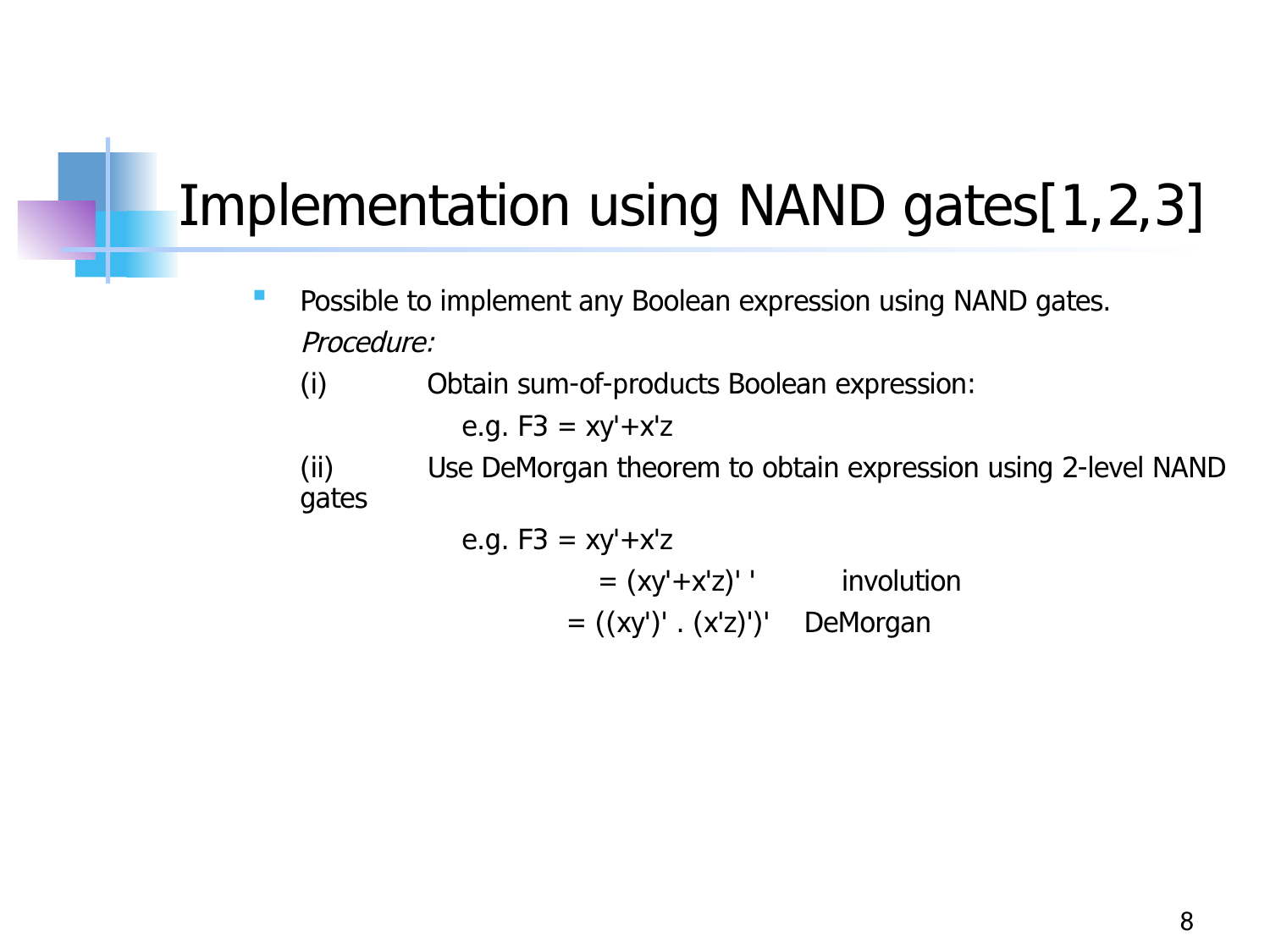

# Implementation using NAND gates[1,2,3]
Possible to implement any Boolean expression using NAND gates.
	Procedure:
	(i) 	Obtain sum-of-products Boolean expression:
		    e.g. F3 = xy'+x'z
	(ii) 	Use DeMorgan theorem to obtain expression using 2-level NAND gates
		    e.g. F3 = xy'+x'z
		 	     = (xy'+x'z)' '          involution
		                = ((xy')' . (x'z)')'    DeMorgan
8